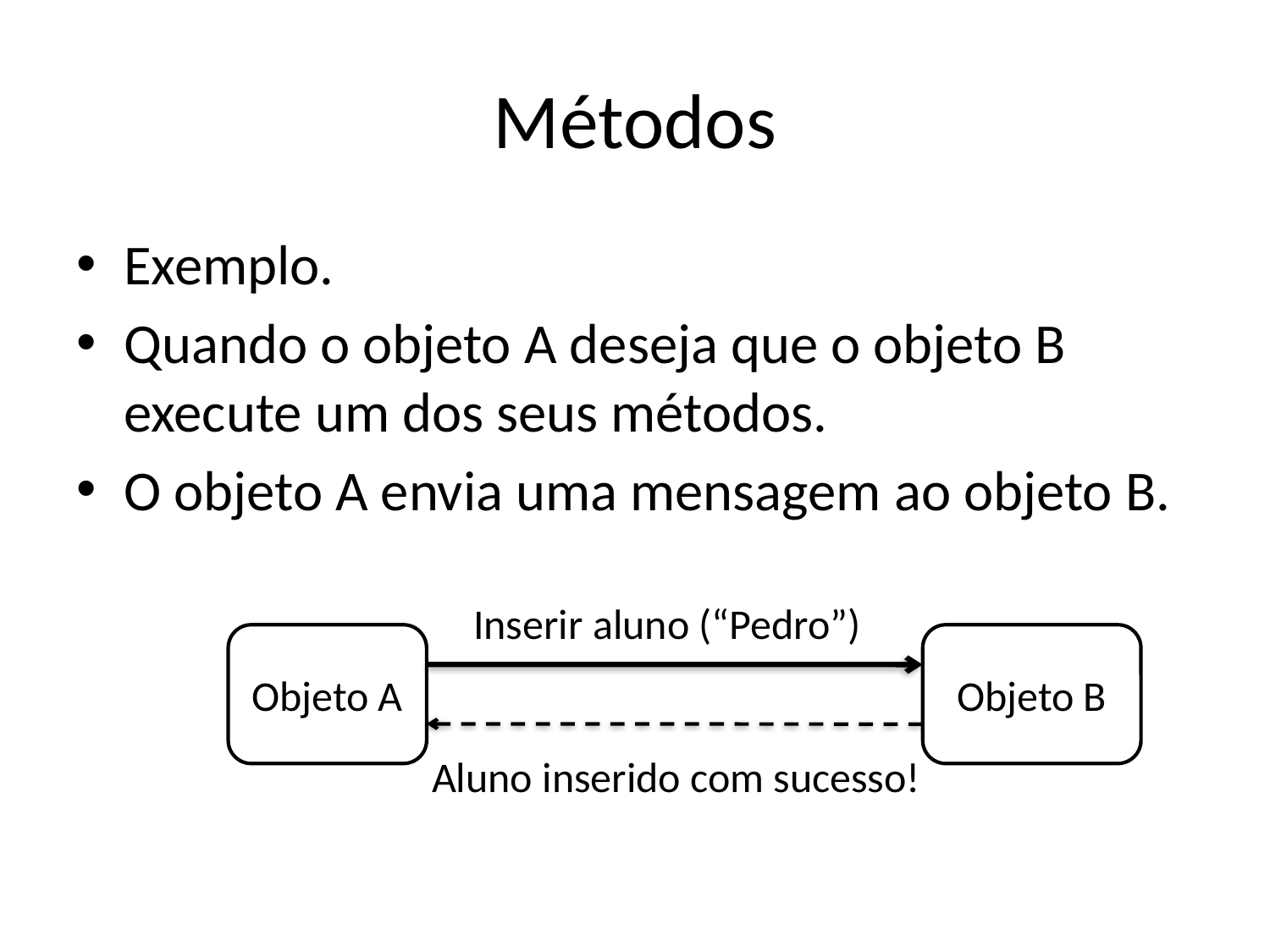

# Métodos
Exemplo.
Quando o objeto A deseja que o objeto B execute um dos seus métodos.
O objeto A envia uma mensagem ao objeto B.

Inserir aluno (“Pedro”)
Objeto A
Objeto B
Aluno inserido com sucesso!